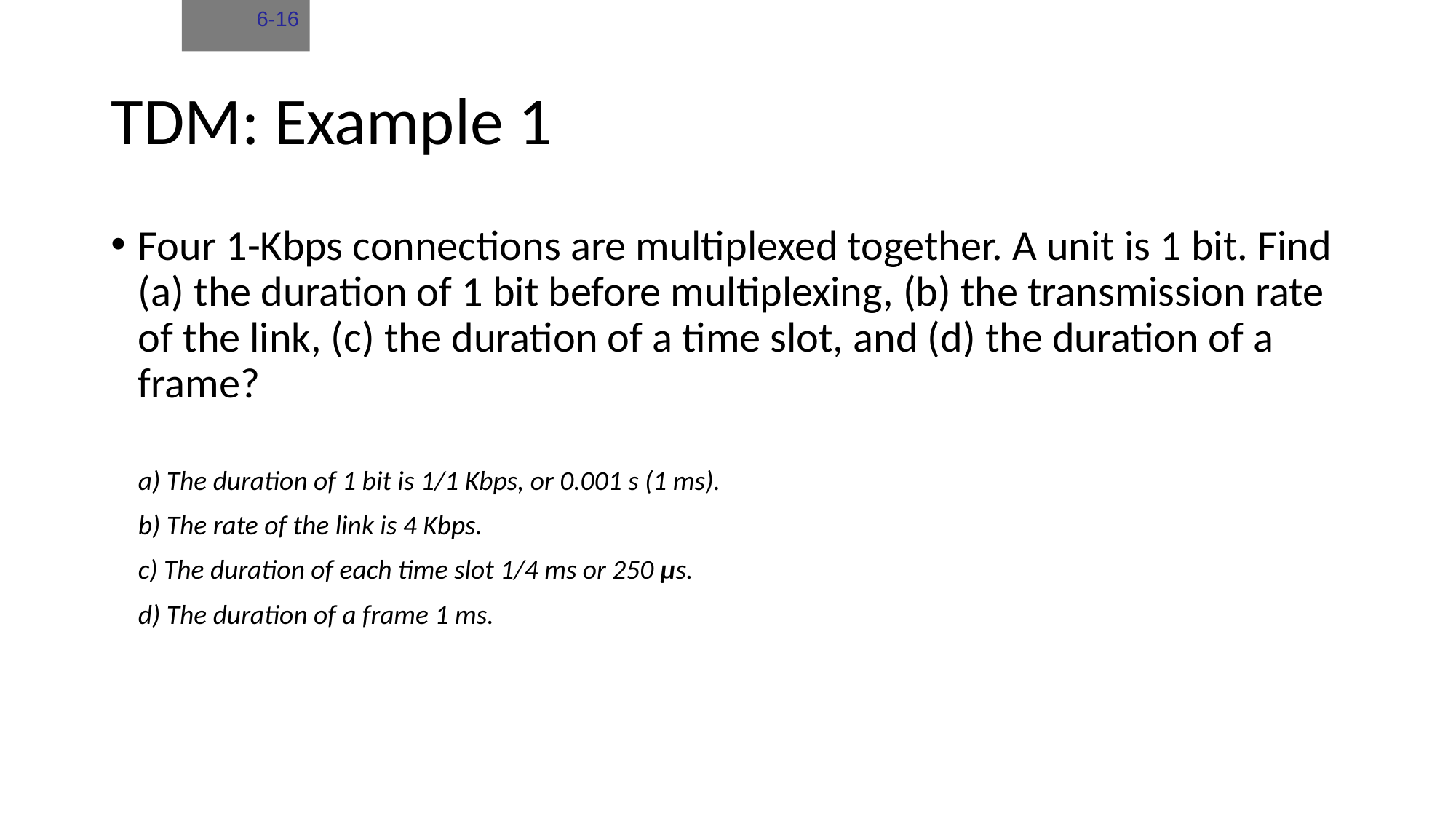

6-16
# TDM: Example 1
Four 1-Kbps connections are multiplexed together. A unit is 1 bit. Find (a) the duration of 1 bit before multiplexing, (b) the transmission rate of the link, (c) the duration of a time slot, and (d) the duration of a frame?

	a) The duration of 1 bit is 1/1 Kbps, or 0.001 s (1 ms).
	b) The rate of the link is 4 Kbps.
	c) The duration of each time slot 1/4 ms or 250 μs.
	d) The duration of a frame 1 ms.